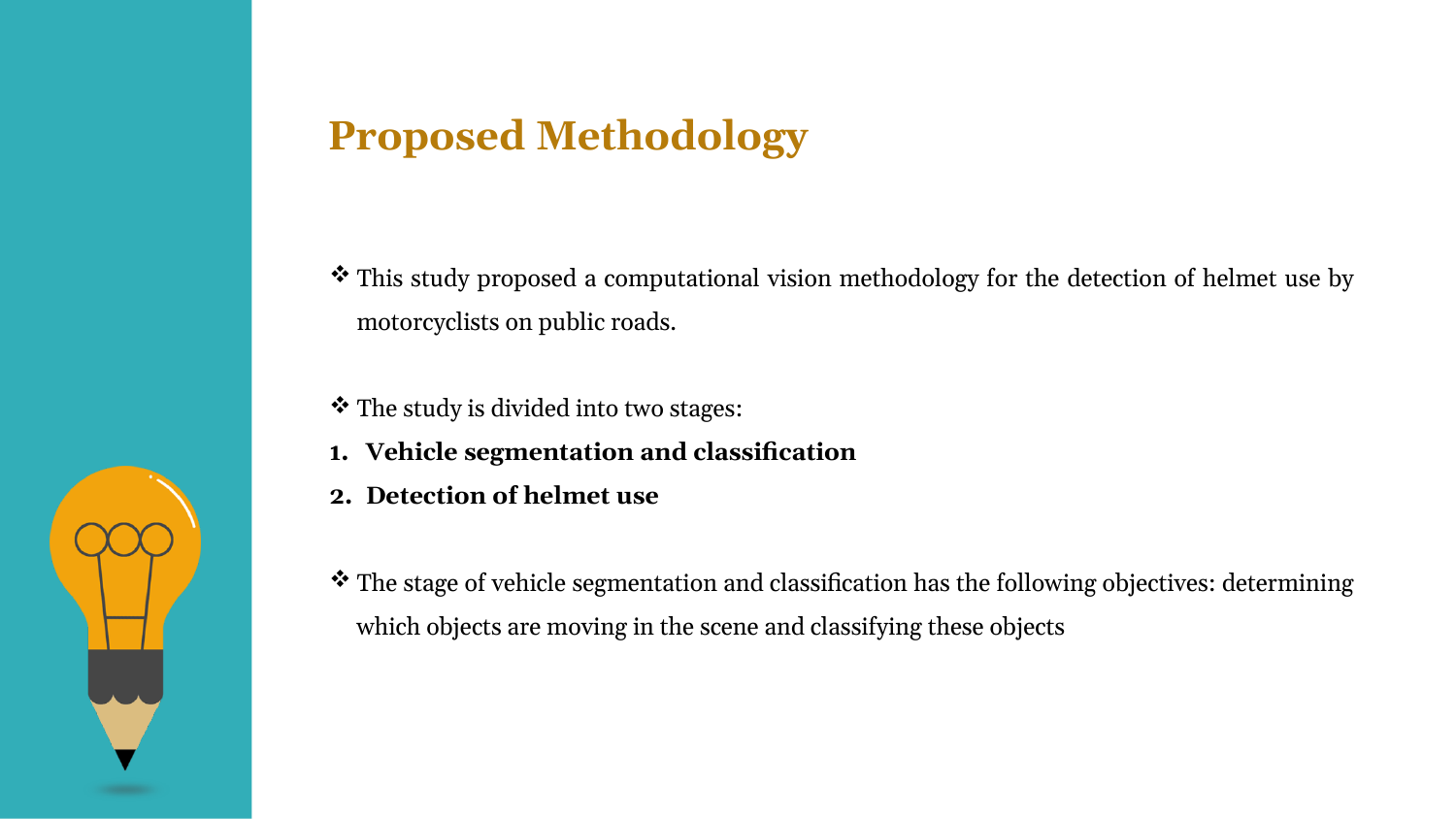

Proposed Methodology
This study proposed a computational vision methodology for the detection of helmet use by motorcyclists on public roads.

The study is divided into two stages:
Vehicle segmentation and classification
Detection of helmet use

The stage of vehicle segmentation and classification has the following objectives: determining which objects are moving in the scene and classifying these objects